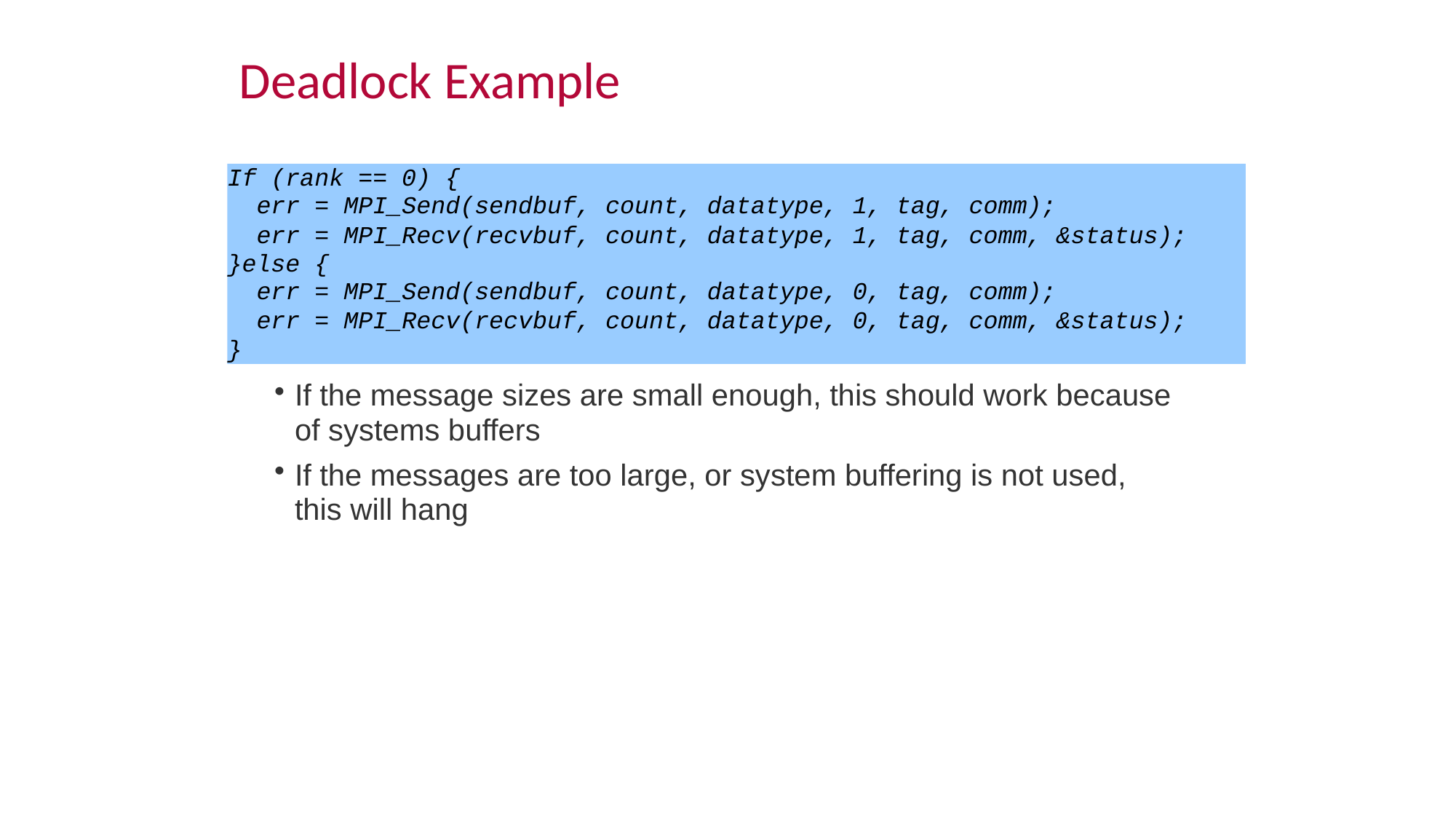

Deadlock Example
If (rank == 0) {
  err = MPI_Send(sendbuf, count, datatype, 1, tag, comm);
  err = MPI_Recv(recvbuf, count, datatype, 1, tag, comm, &status);
}else {
  err = MPI_Send(sendbuf, count, datatype, 0, tag, comm);
  err = MPI_Recv(recvbuf, count, datatype, 0, tag, comm, &status);
}
If the message sizes are small enough, this should work because of systems buffers
If the messages are too large, or system buffering is not used, this will hang